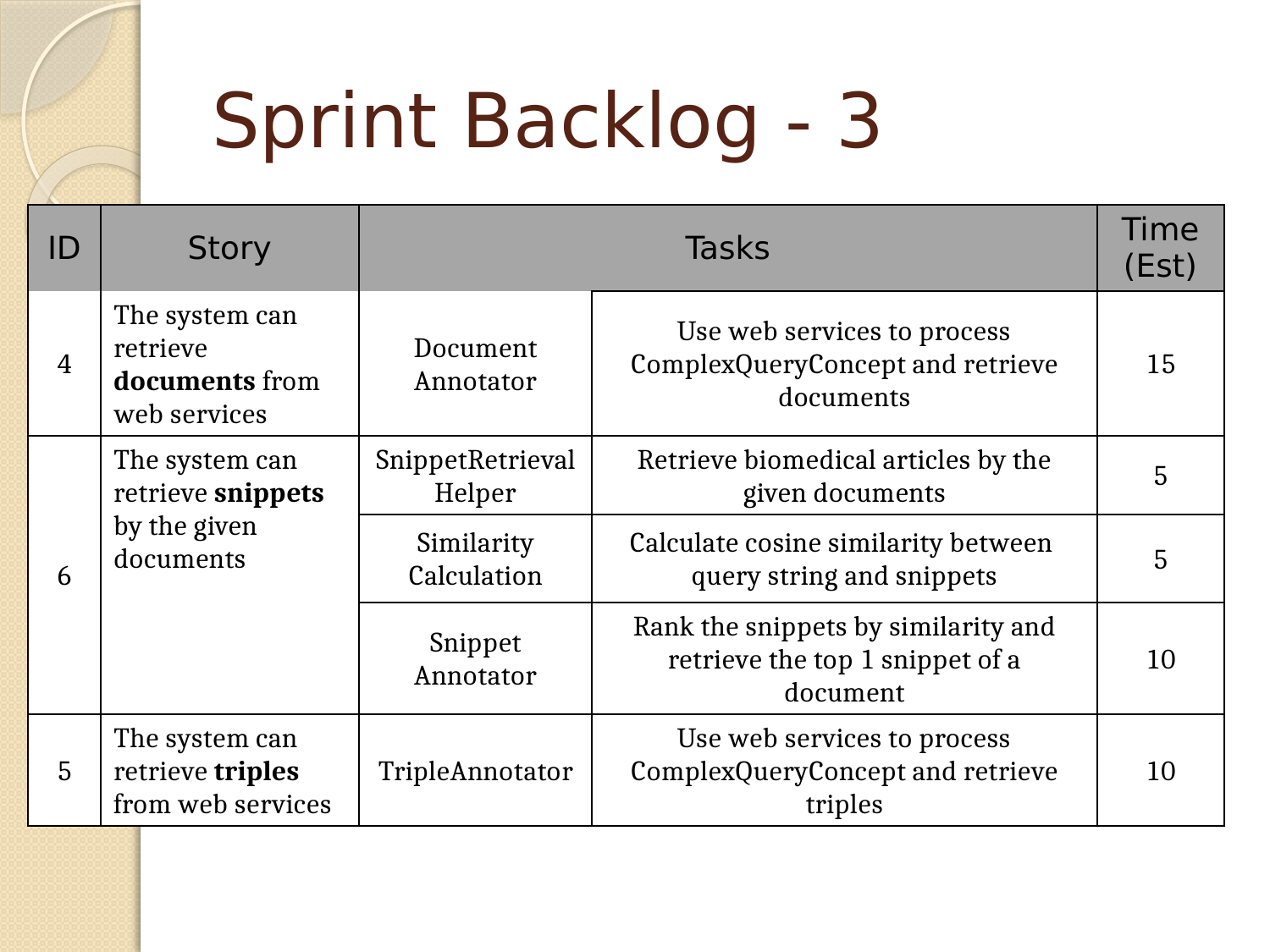

# Sprint Backlog - 3
| ID | Story | Tasks |  | Time (Est) |
| --- | --- | --- | --- | --- |
| 4 | The system can retrieve documents from web services | Document Annotator | Use web services to process ComplexQueryConcept and retrieve documents | 15 |
| 6 | The system can retrieve snippets by the given documents | SnippetRetrievalHelper | Retrieve biomedical articles by the given documents | 5 |
|  |  | Similarity Calculation | Calculate cosine similarity between query string and snippets | 5 |
|  |  | Snippet Annotator | Rank the snippets by similarity and retrieve the top 1 snippet of a document | 10 |
| 5 | The system can retrieve triples from web services | TripleAnnotator | Use web services to process ComplexQueryConcept and retrieve triples | 10 |